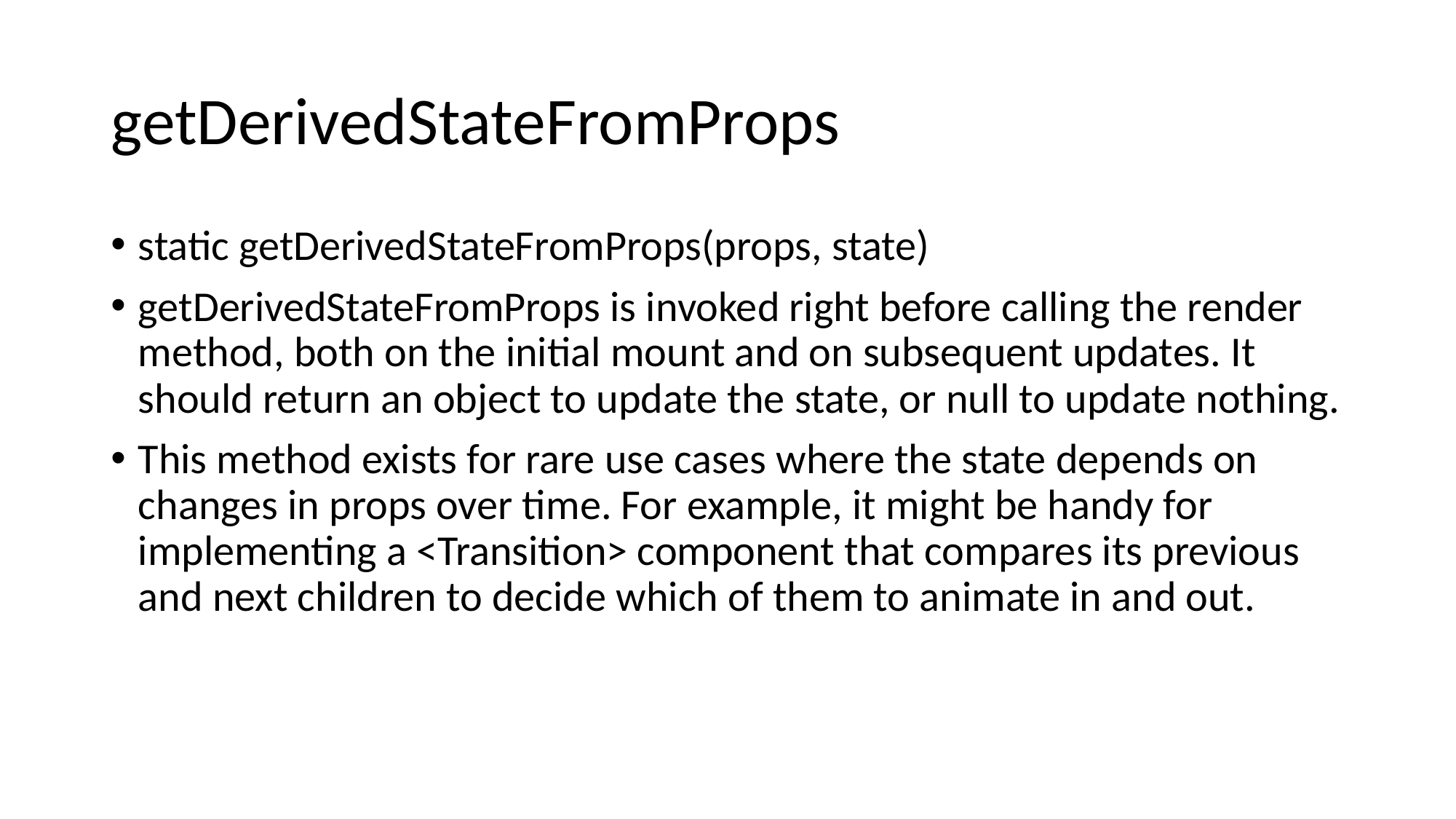

# getDerivedStateFromProps
static getDerivedStateFromProps(props, state)
getDerivedStateFromProps is invoked right before calling the render method, both on the initial mount and on subsequent updates. It should return an object to update the state, or null to update nothing.
This method exists for rare use cases where the state depends on changes in props over time. For example, it might be handy for implementing a <Transition> component that compares its previous and next children to decide which of them to animate in and out.